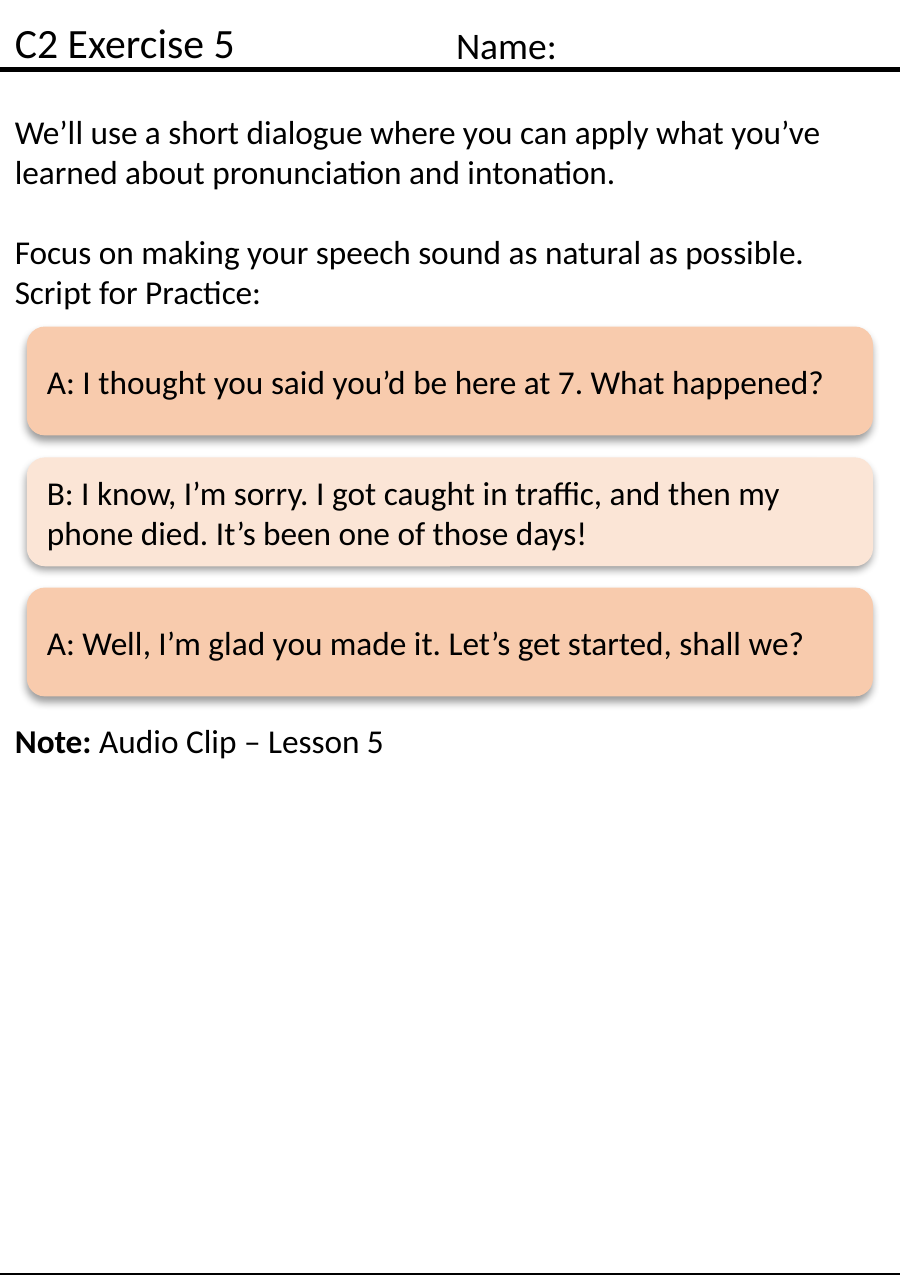

C2 Exercise 5
Name:
We’ll use a short dialogue where you can apply what you’ve learned about pronunciation and intonation.

Focus on making your speech sound as natural as possible. Script for Practice:

A: I thought you said you’d be here at 7. What happened?
B: I know, I’m sorry. I got caught in traffic, and then my phone died. It’s been one of those days!
A: Well, I’m glad you made it. Let’s get started, shall we?
Note: Audio Clip – Lesson 5